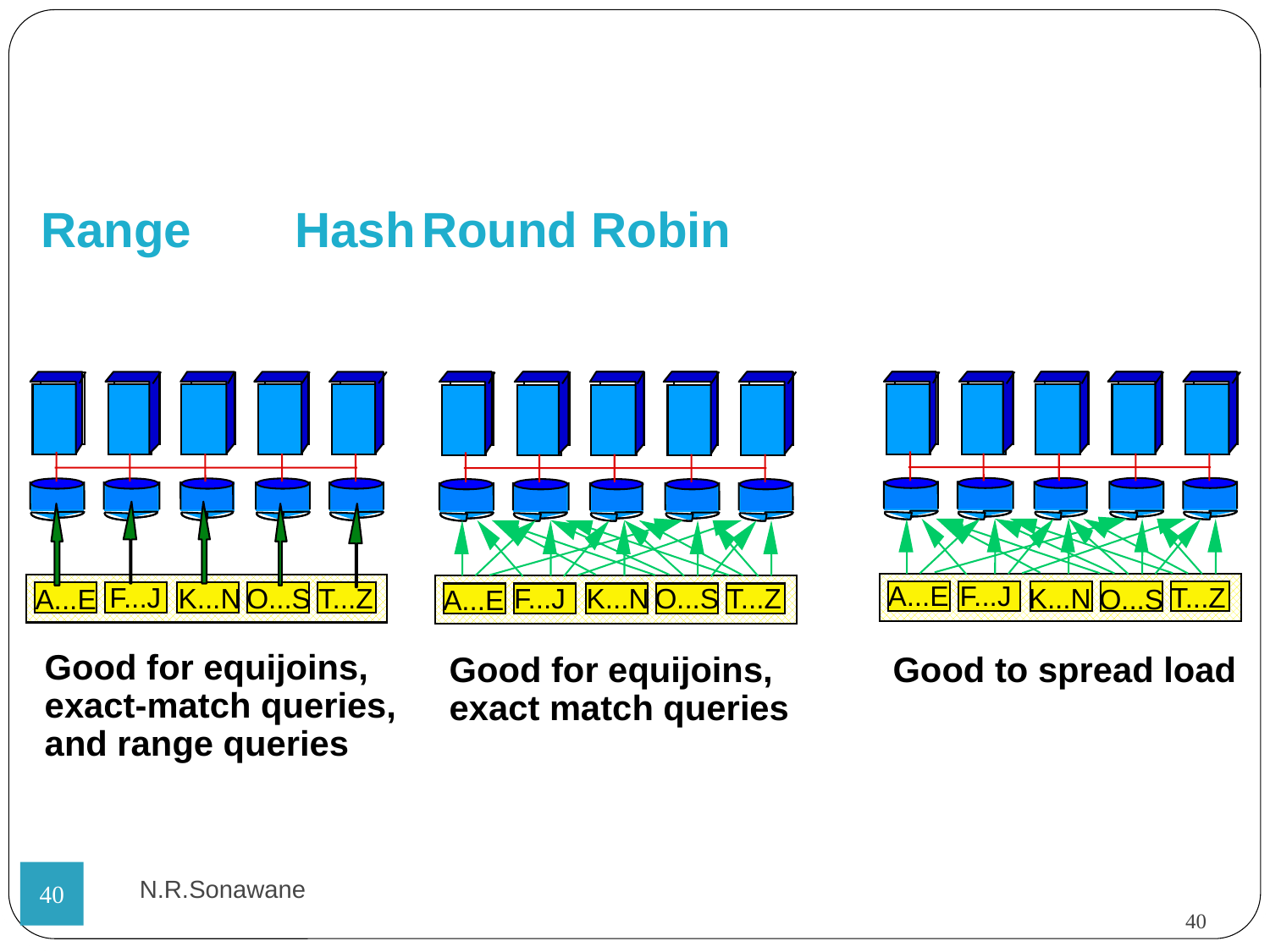

Range	Hash	Round Robin

A...E
F...J
F...J
T...Z

T...Z
K...N
K...N
O...S
T...Z
F...J
K...N
O...S
A...E

O...S
A...E

Good for equijoins,
exact-match queries, and range queries

Good for equijoins, exact match queries
Good to spread load
N.R.Sonawane
40

40